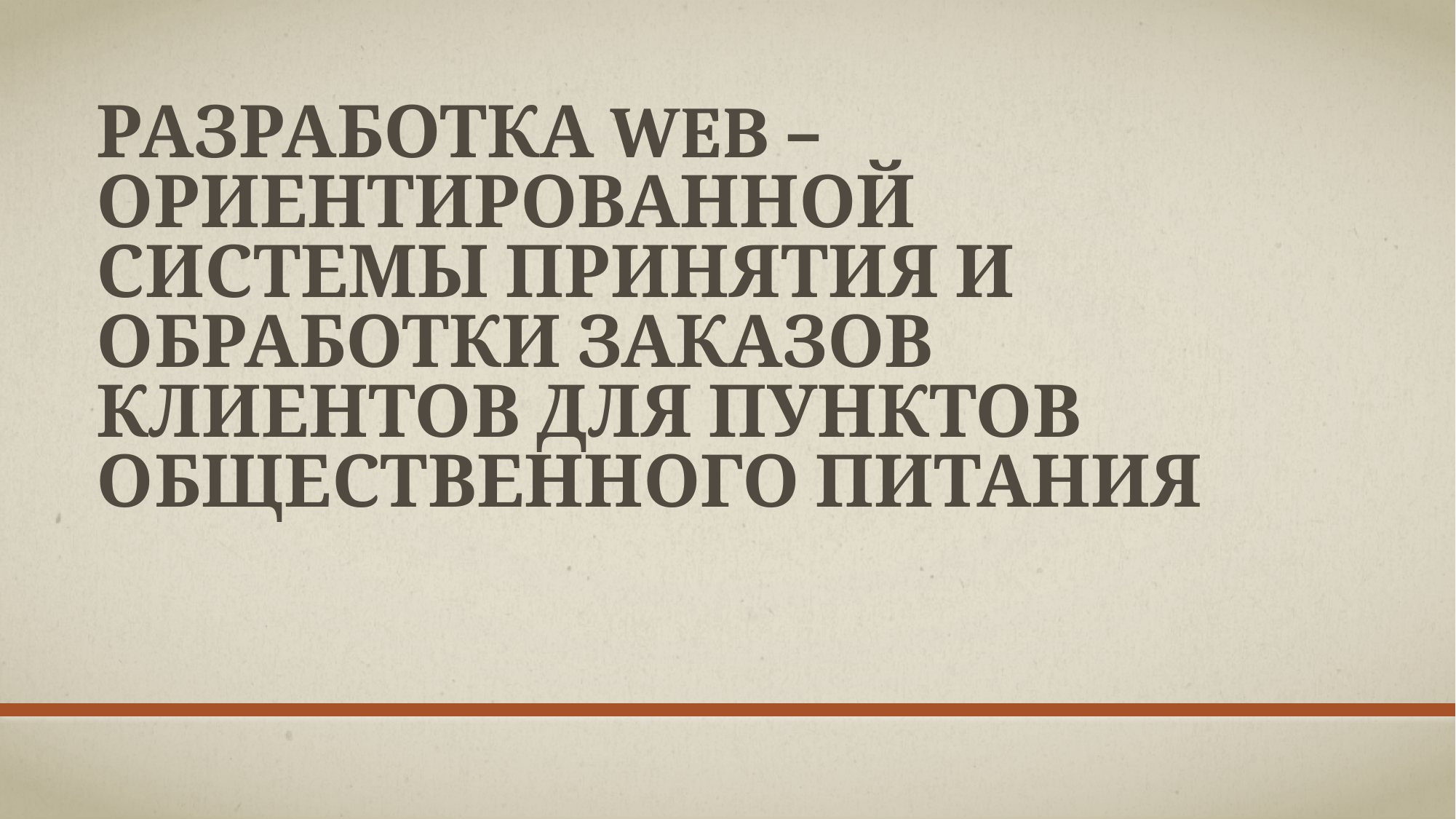

# Разработка web – ориентированной системы принятия и обработки заказов клиентов для пунктов общественного питания